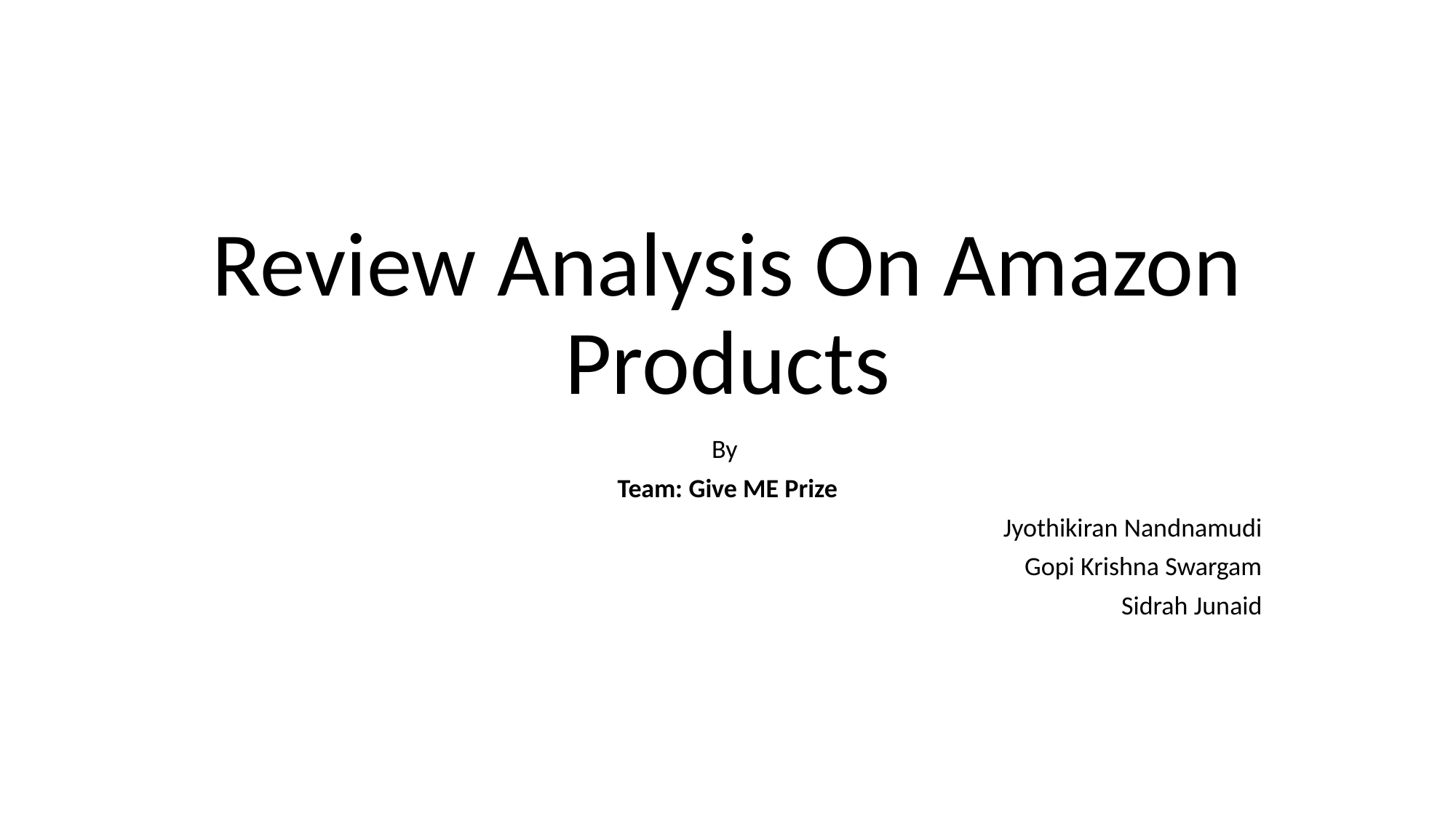

# Review Analysis On Amazon Products
By
Team: Give ME Prize
Jyothikiran Nandnamudi
Gopi Krishna Swargam
Sidrah Junaid